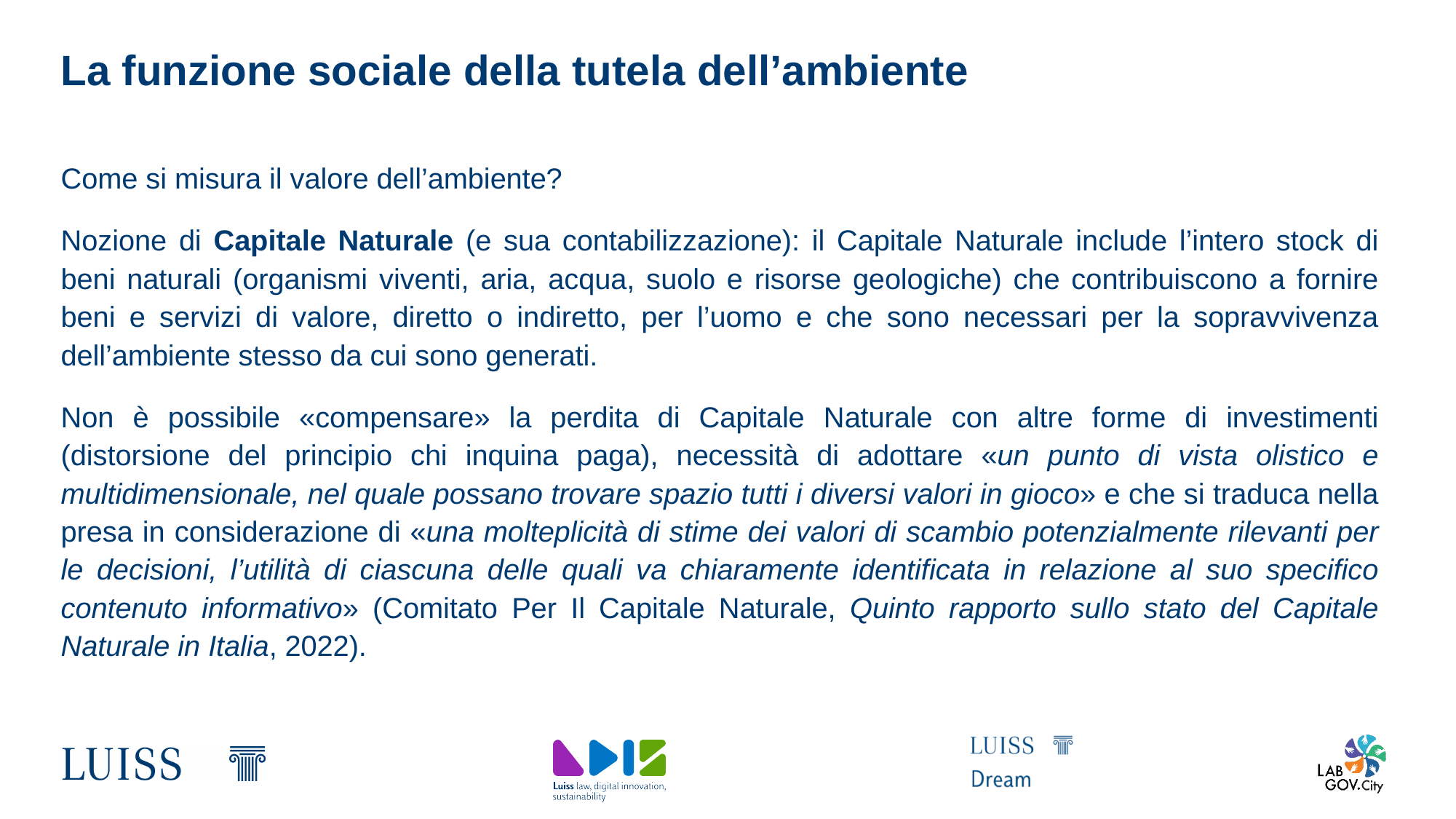

# La funzione sociale della tutela dell’ambiente
Come si misura il valore dell’ambiente?
Nozione di Capitale Naturale (e sua contabilizzazione): il Capitale Naturale include l’intero stock di beni naturali (organismi viventi, aria, acqua, suolo e risorse geologiche) che contribuiscono a fornire beni e servizi di valore, diretto o indiretto, per l’uomo e che sono necessari per la sopravvivenza dell’ambiente stesso da cui sono generati.
Non è possibile «compensare» la perdita di Capitale Naturale con altre forme di investimenti (distorsione del principio chi inquina paga), necessità di adottare «un punto di vista olistico e multidimensionale, nel quale possano trovare spazio tutti i diversi valori in gioco» e che si traduca nella presa in considerazione di «una molteplicità di stime dei valori di scambio potenzialmente rilevanti per le decisioni, l’utilità di ciascuna delle quali va chiaramente identificata in relazione al suo specifico contenuto informativo» (Comitato Per Il Capitale Naturale, Quinto rapporto sullo stato del Capitale Naturale in Italia, 2022).